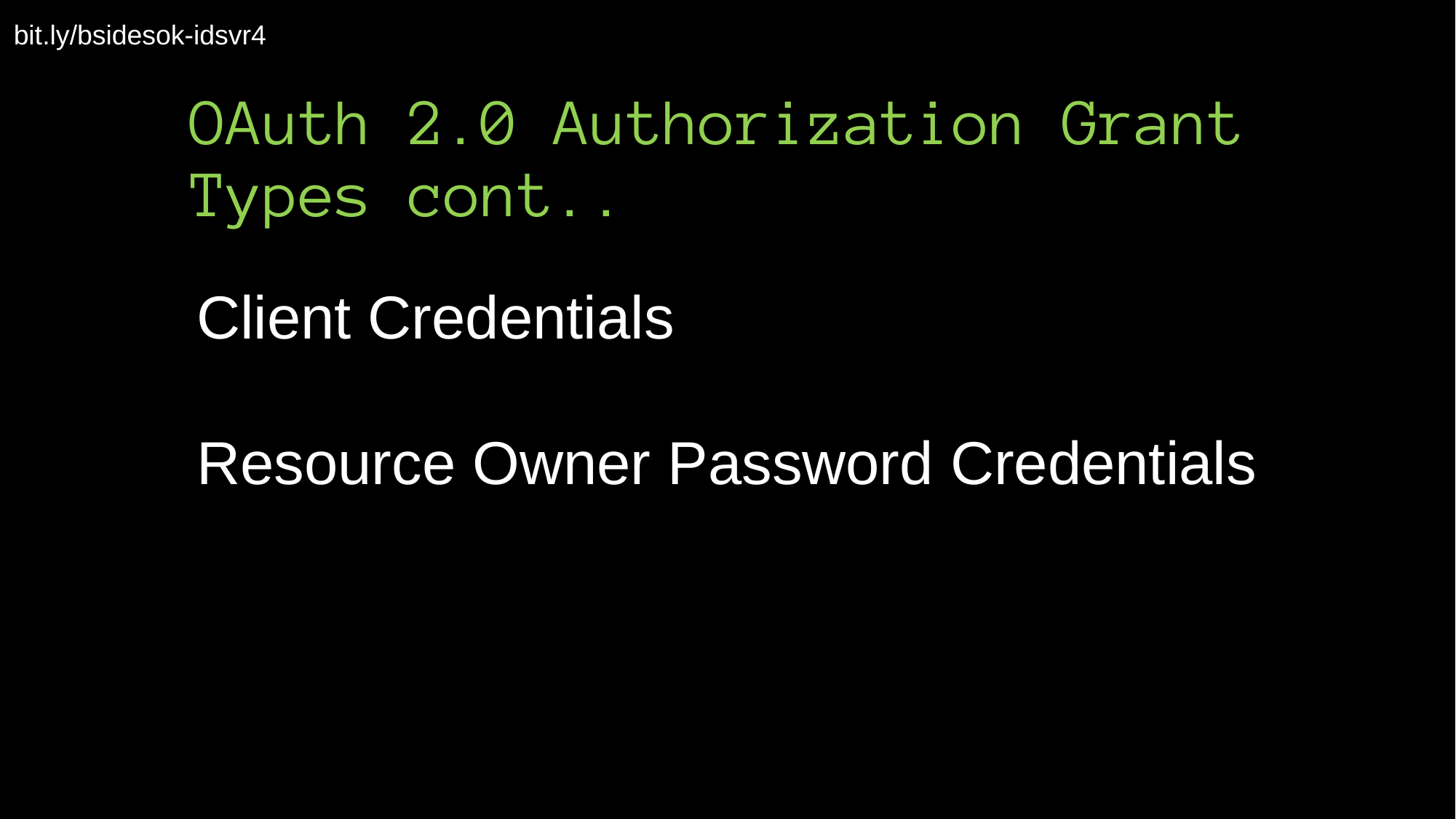

bit.ly/bsidesok-idsvr4
OAuth 2.0 Authorization Grant Types cont..
Client Credentials

Resource Owner Password Credentials